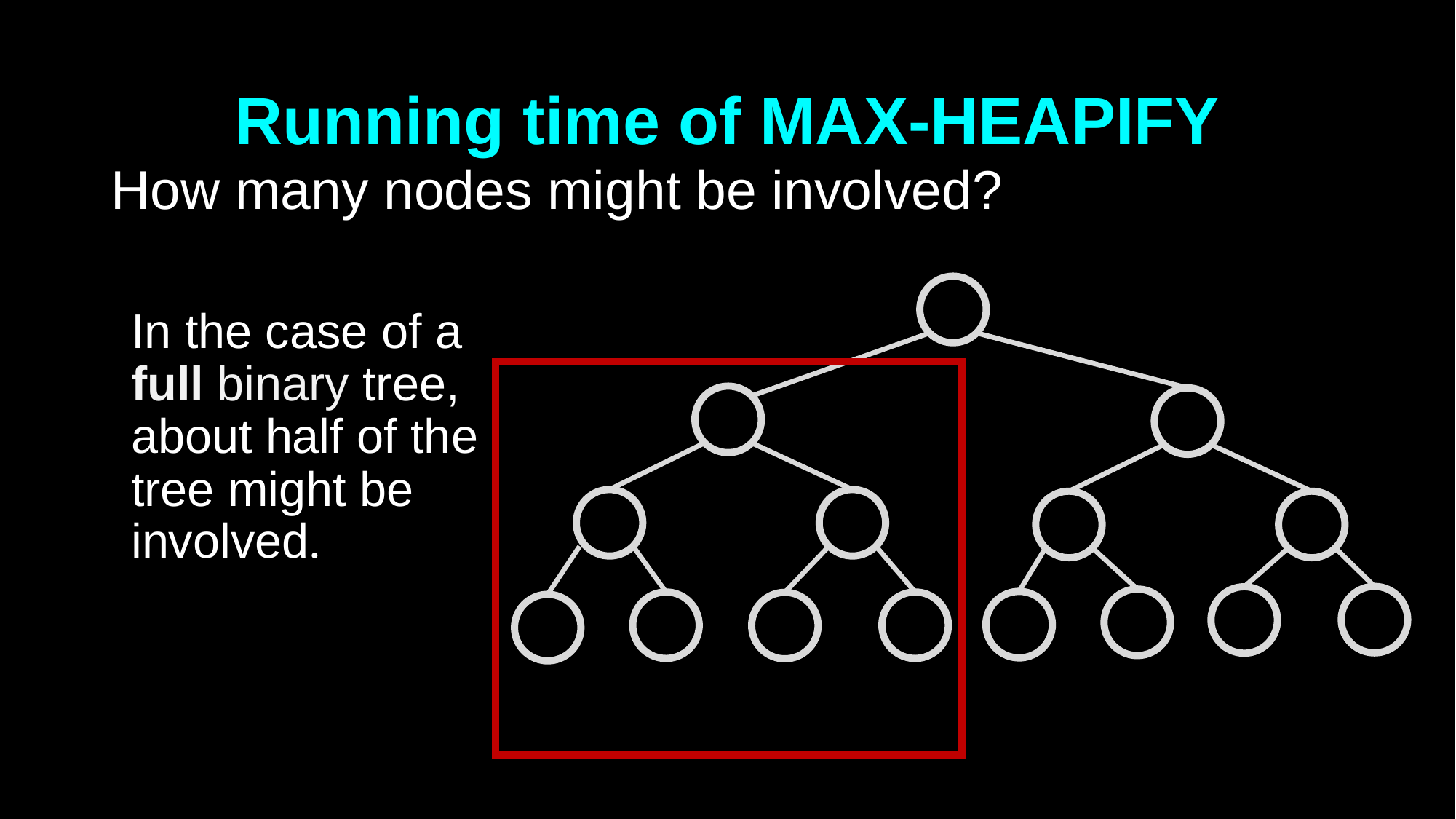

# Running time of MAX-HEAPIFY
How many nodes might be involved?

	In the case of a full binary tree, about half of the tree might be involved.

34